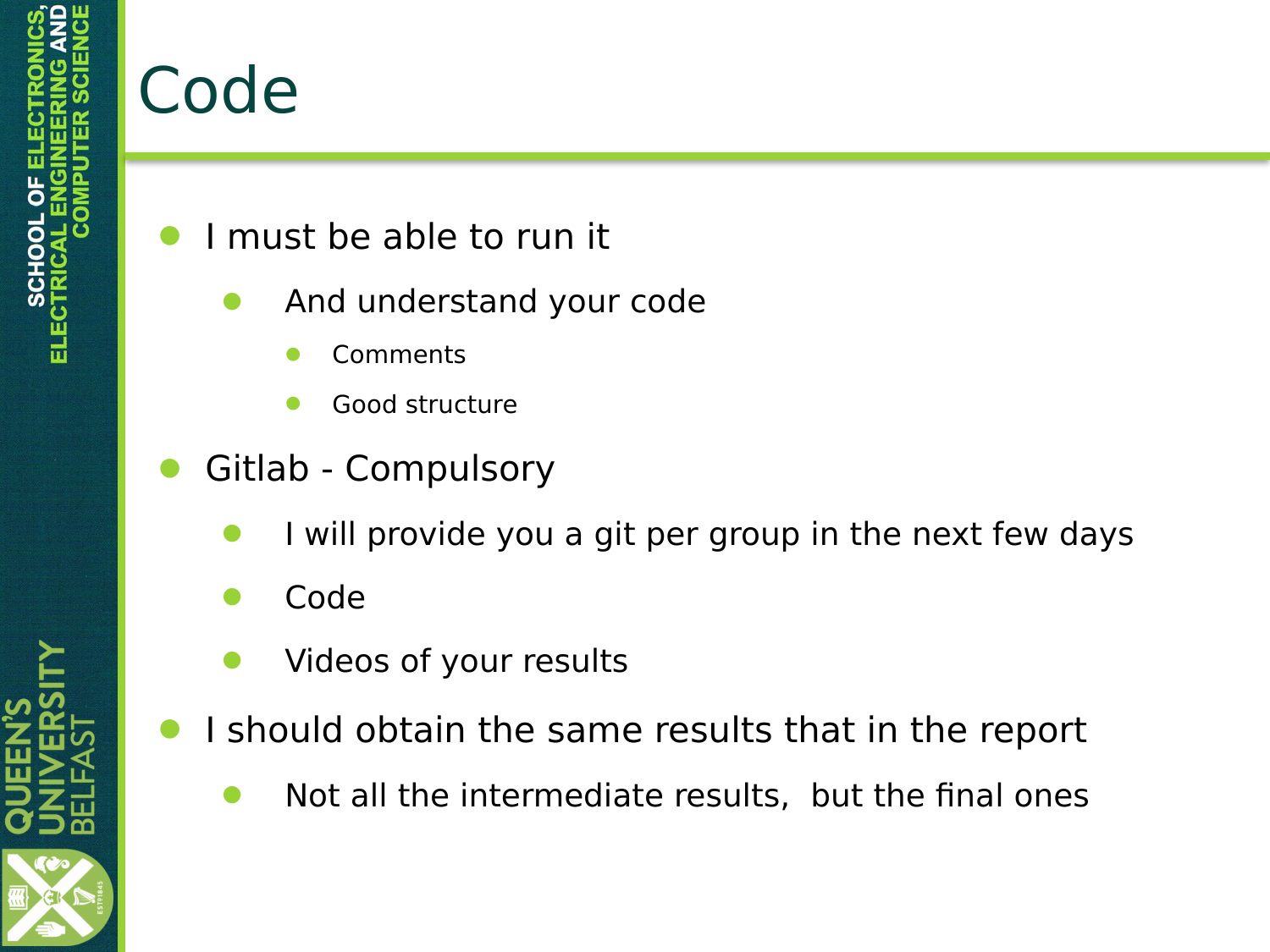

# Code
I must be able to run it
And understand your code
Comments
Good structure
Gitlab - Compulsory
I will provide you a git per group in the next few days
Code
Videos of your results
I should obtain the same results that in the report
Not all the intermediate results,  but the final ones